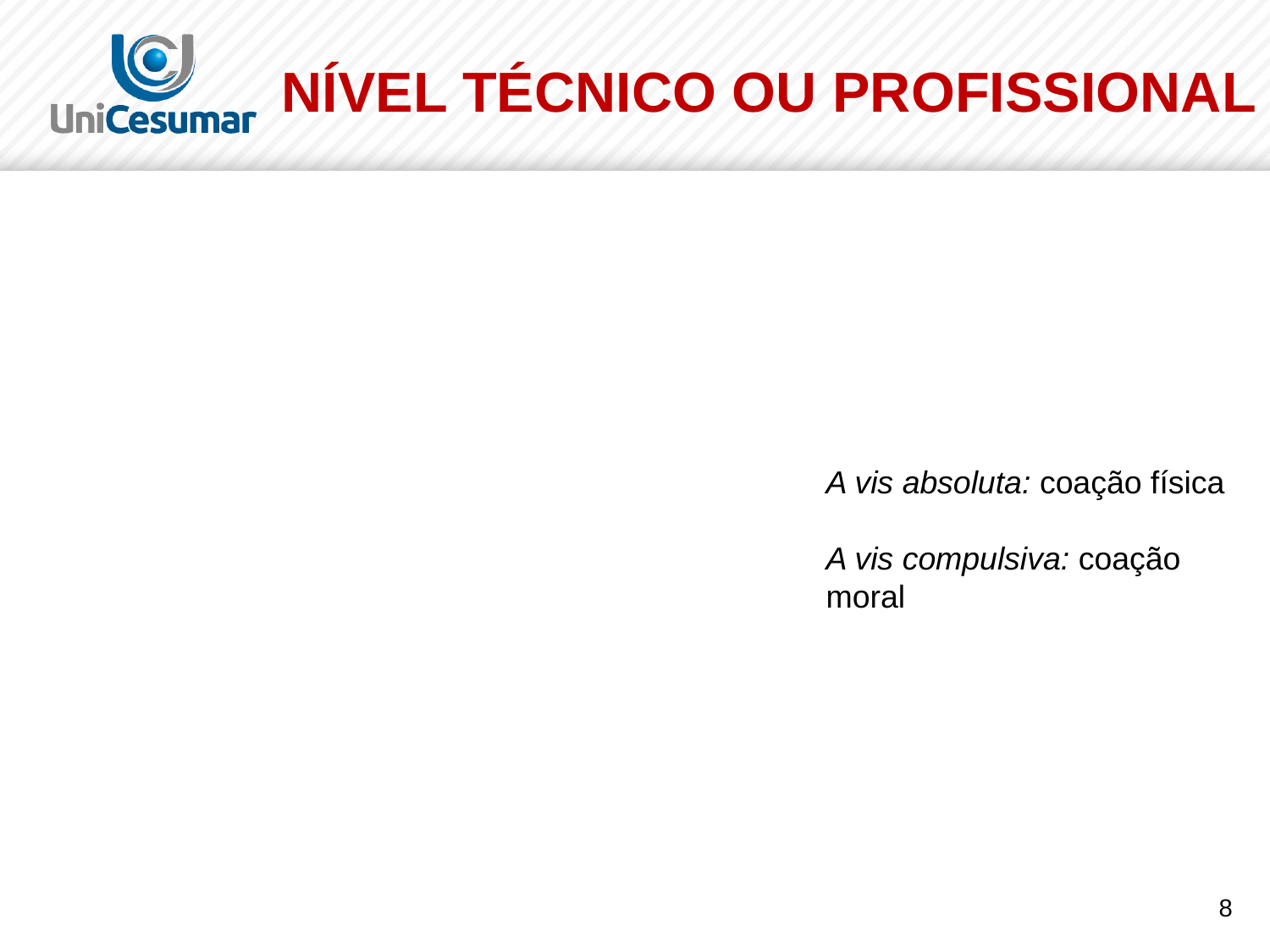

# NÍVEL TÉCNICO OU PROFISSIONAL
A vis absoluta: coação física

A vis compulsiva: coação moral